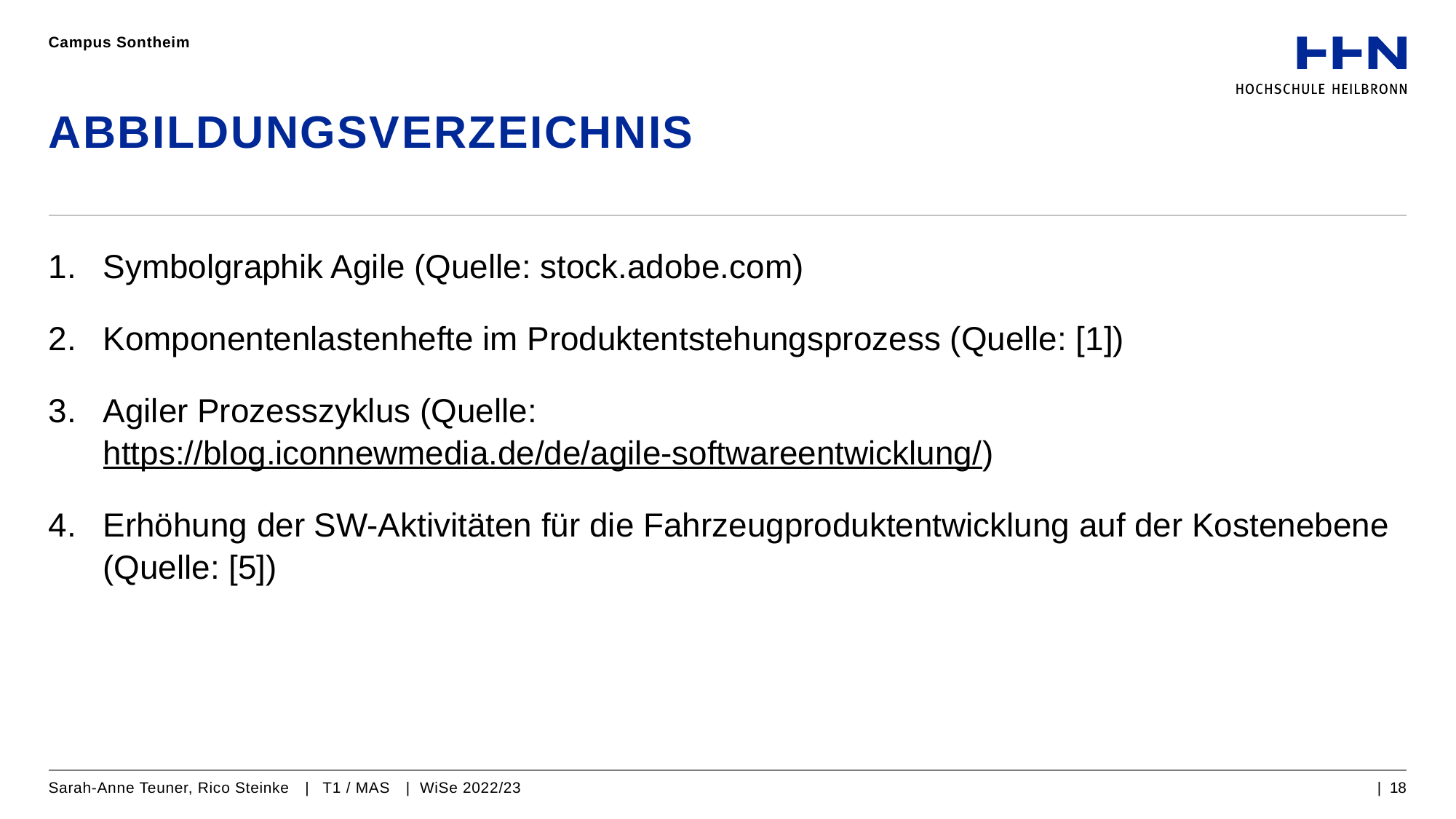

Campus Sontheim
# AbbildungsVerzeichnis
Symbolgraphik Agile (Quelle: stock.adobe.com)
Komponentenlastenhefte im Produktentstehungsprozess (Quelle: [1])
Agiler Prozesszyklus (Quelle: https://blog.iconnewmedia.de/de/agile-softwareentwicklung/)
Erhöhung der SW-Aktivitäten für die Fahrzeugproduktentwicklung auf der Kostenebene (Quelle: [5])
Sarah-Anne Teuner, Rico Steinke |  T1 / MAS |  WiSe 2022/23
|  18